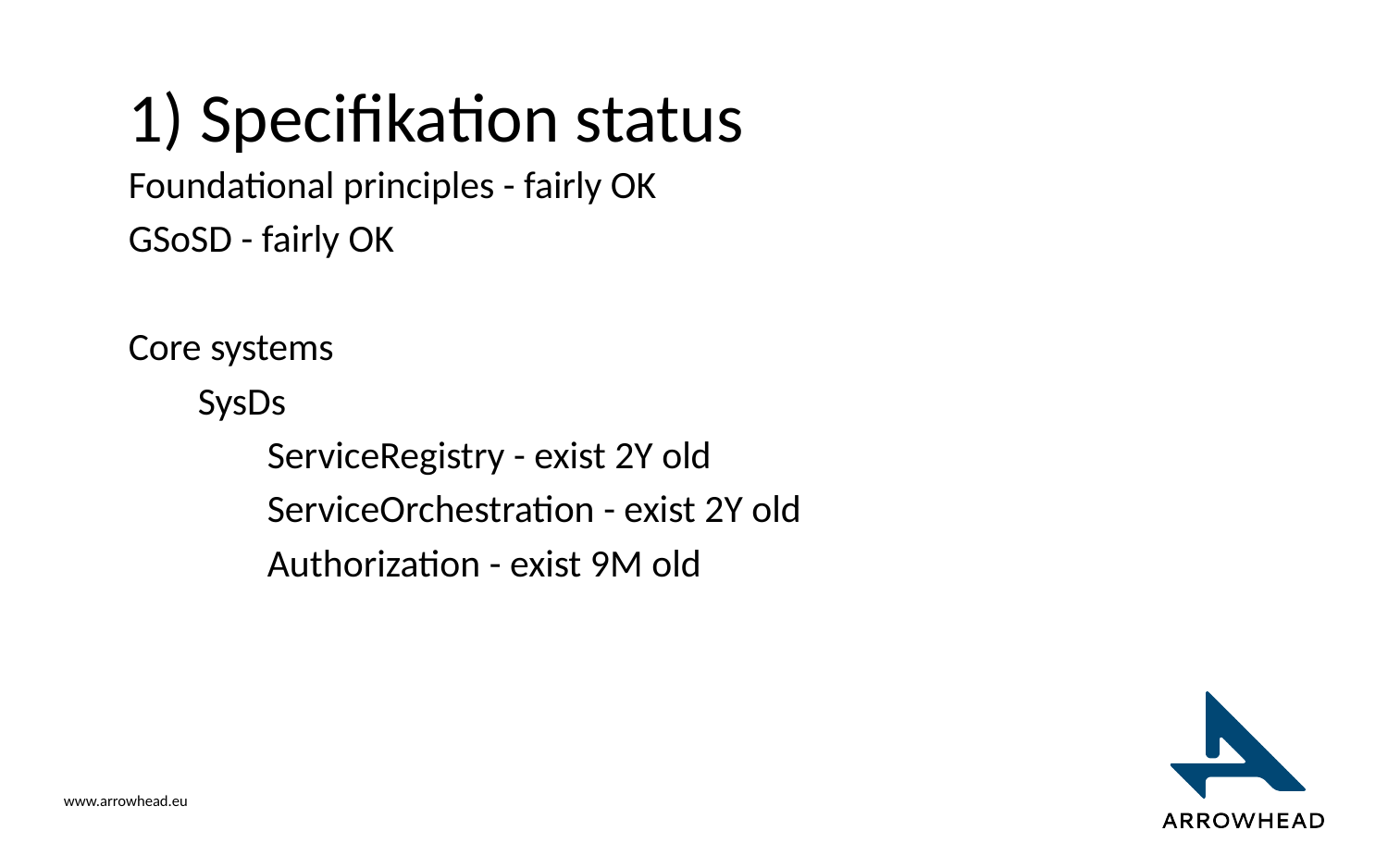

# 1) Specifikation status
Foundational principles - fairly OK
GSoSD - fairly OK

Core systems
SysDs
ServiceRegistry - exist 2Y old
ServiceOrchestration - exist 2Y old
Authorization - exist 9M old